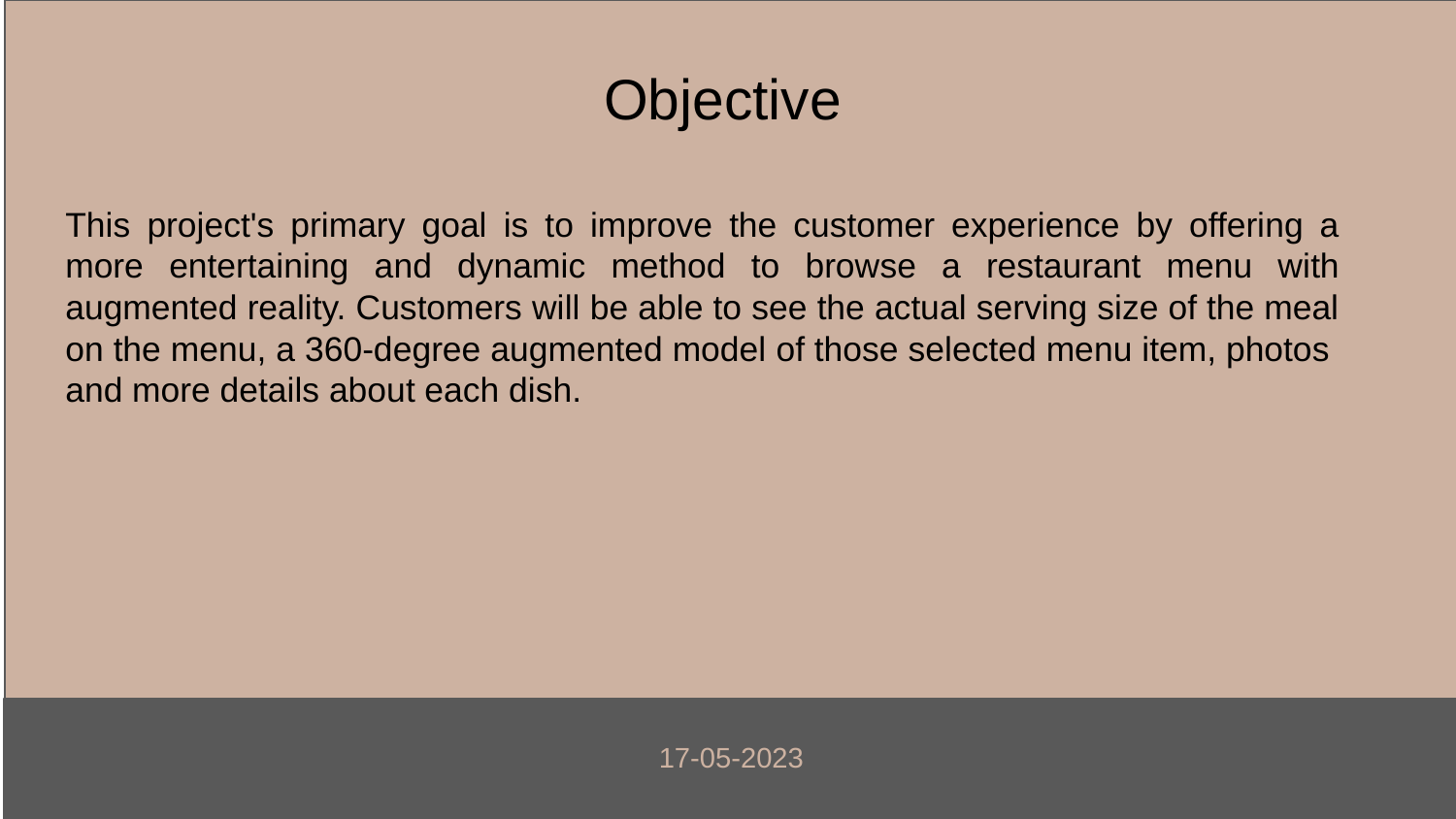

# Objective
This project's primary goal is to improve the customer experience by offering a more entertaining and dynamic method to browse a restaurant menu with augmented reality. Customers will be able to see the actual serving size of the meal on the menu, a 360-degree augmented model of those selected menu item, photos  and more details about each dish.

17-05-2023